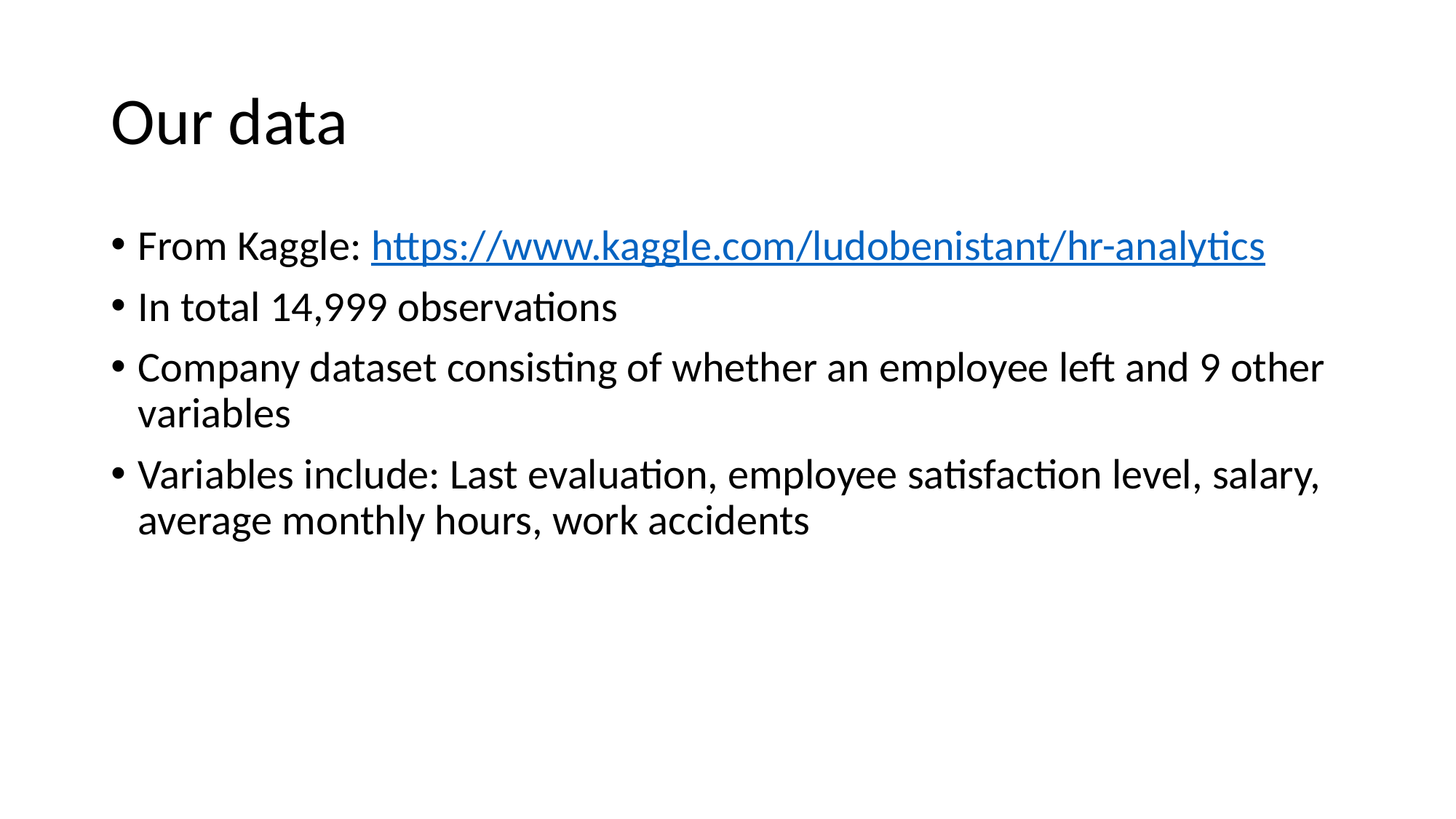

# Our data
From Kaggle: https://www.kaggle.com/ludobenistant/hr-analytics
In total 14,999 observations
Company dataset consisting of whether an employee left and 9 other variables
Variables include: Last evaluation, employee satisfaction level, salary, average monthly hours, work accidents